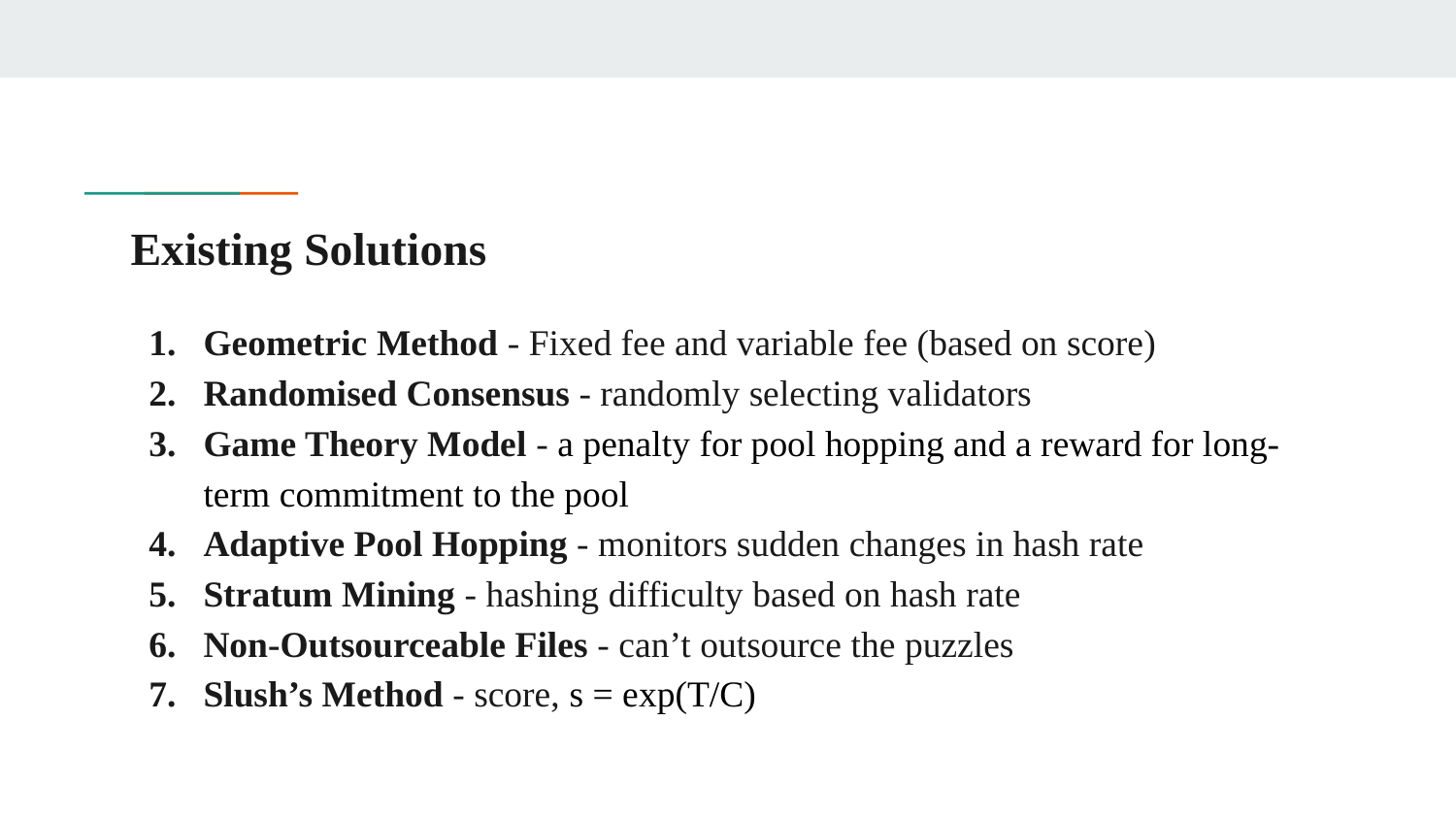

# Existing Solutions
Geometric Method - Fixed fee and variable fee (based on score)
Randomised Consensus - randomly selecting validators
Game Theory Model - a penalty for pool hopping and a reward for long-term commitment to the pool
Adaptive Pool Hopping - monitors sudden changes in hash rate
Stratum Mining - hashing difficulty based on hash rate
Non-Outsourceable Files - can’t outsource the puzzles
Slush’s Method - score, s = exp(T/C)